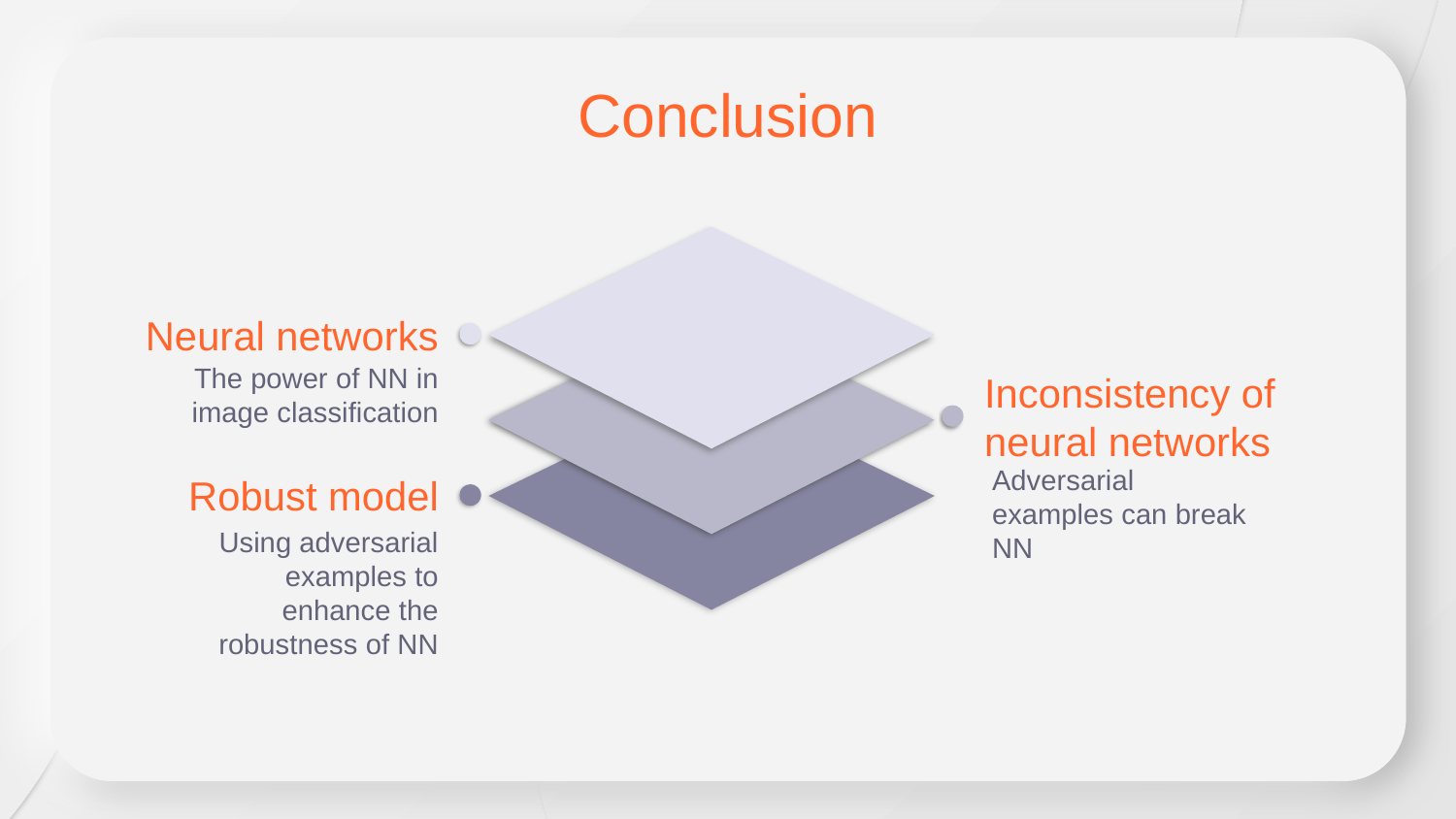

# Conclusion

Neural networks
The power of NN in image classification

Inconsistency of neural networks
Adversarial examples can break NN
Robust model
Using adversarial examples to enhance the robustness of NN